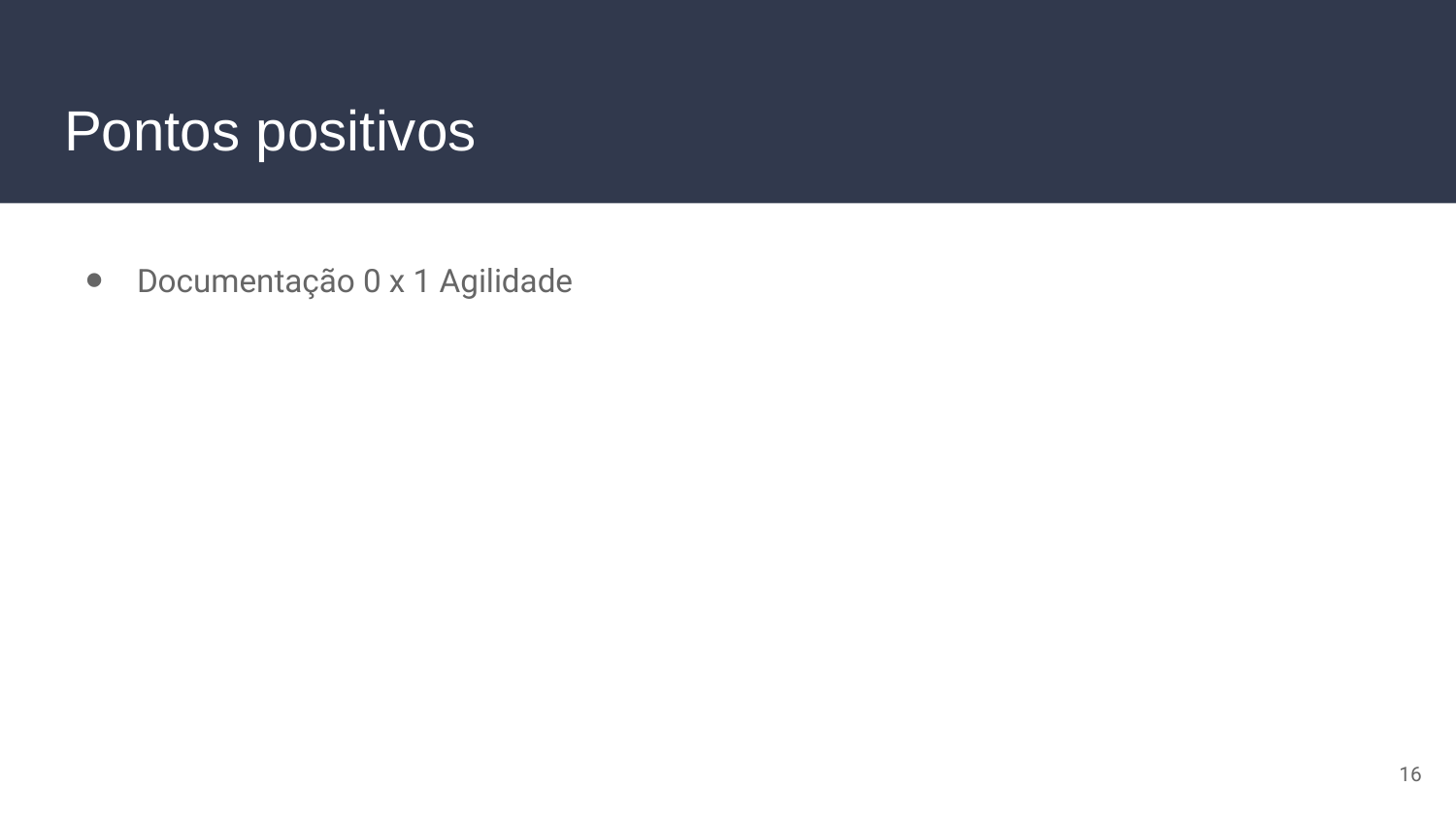

# Pontos positivos
Documentação 0 x 1 Agilidade

16